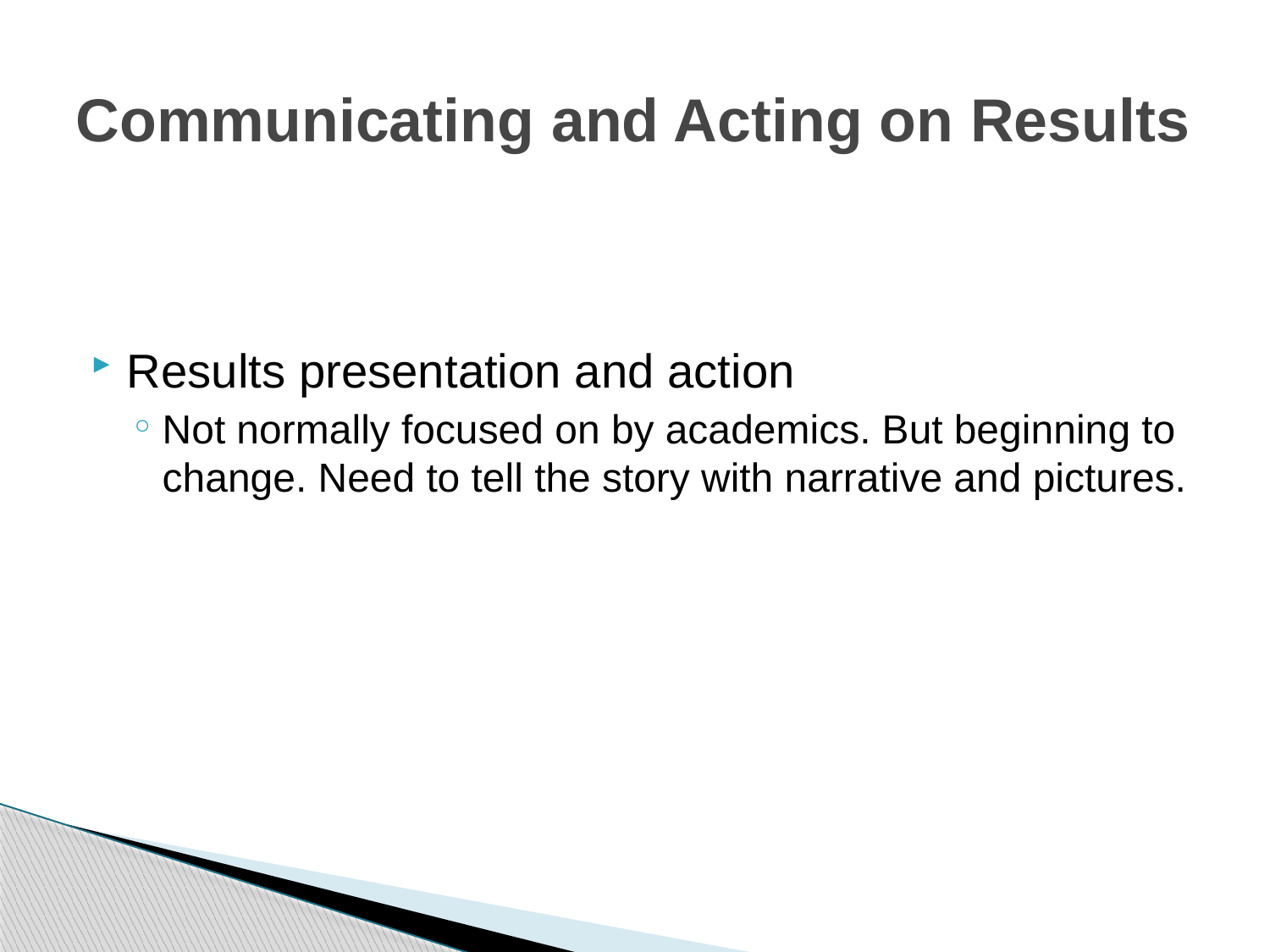

# Communicating and Acting on Results

Results presentation and action
Not normally focused on by academics. But beginning to change. Need to tell the story with narrative and pictures.